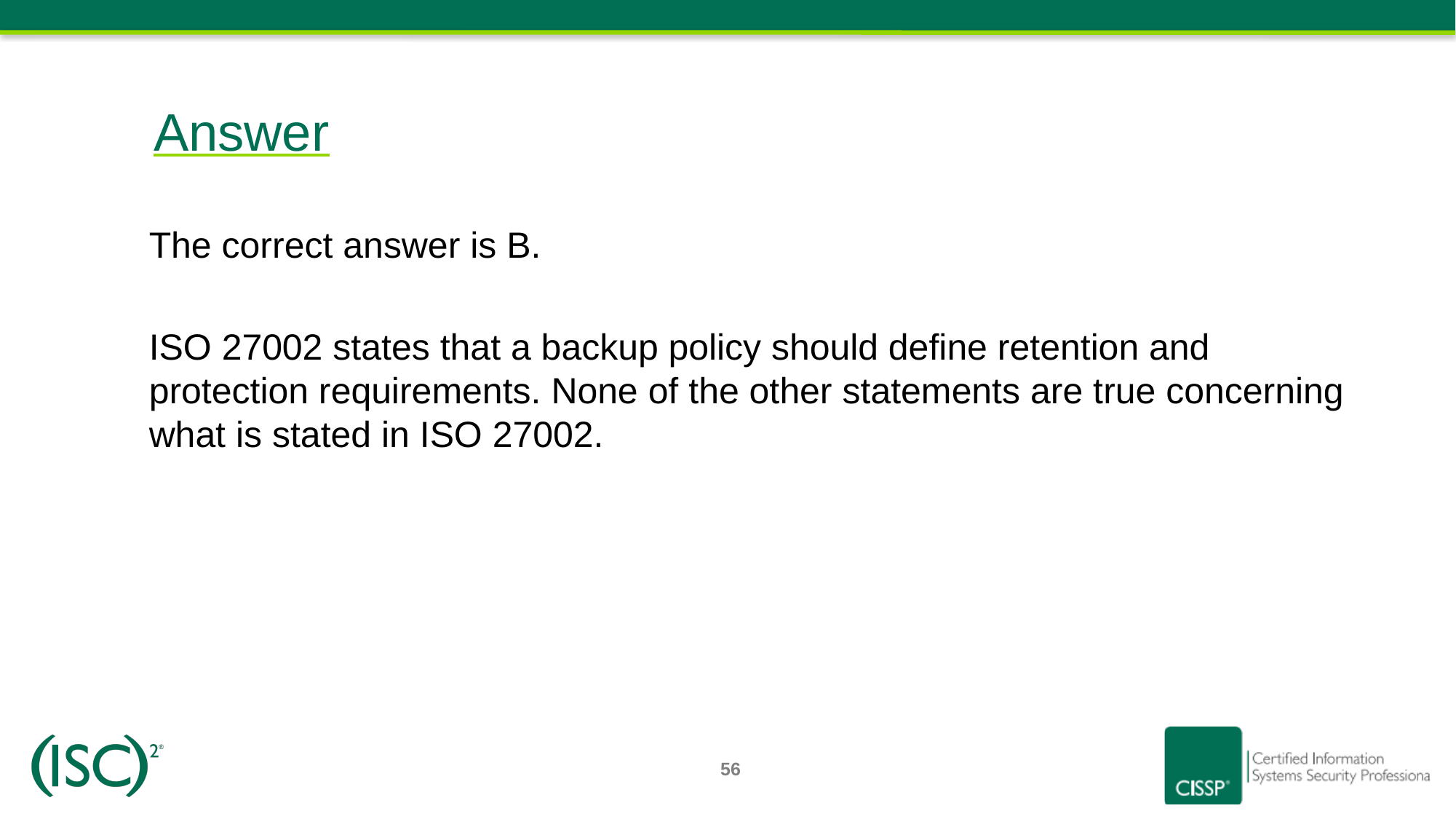

# Answer
The correct answer is B.

ISO 27002 states that a backup policy should define retention and protection requirements. None of the other statements are true concerning what is stated in ISO 27002.